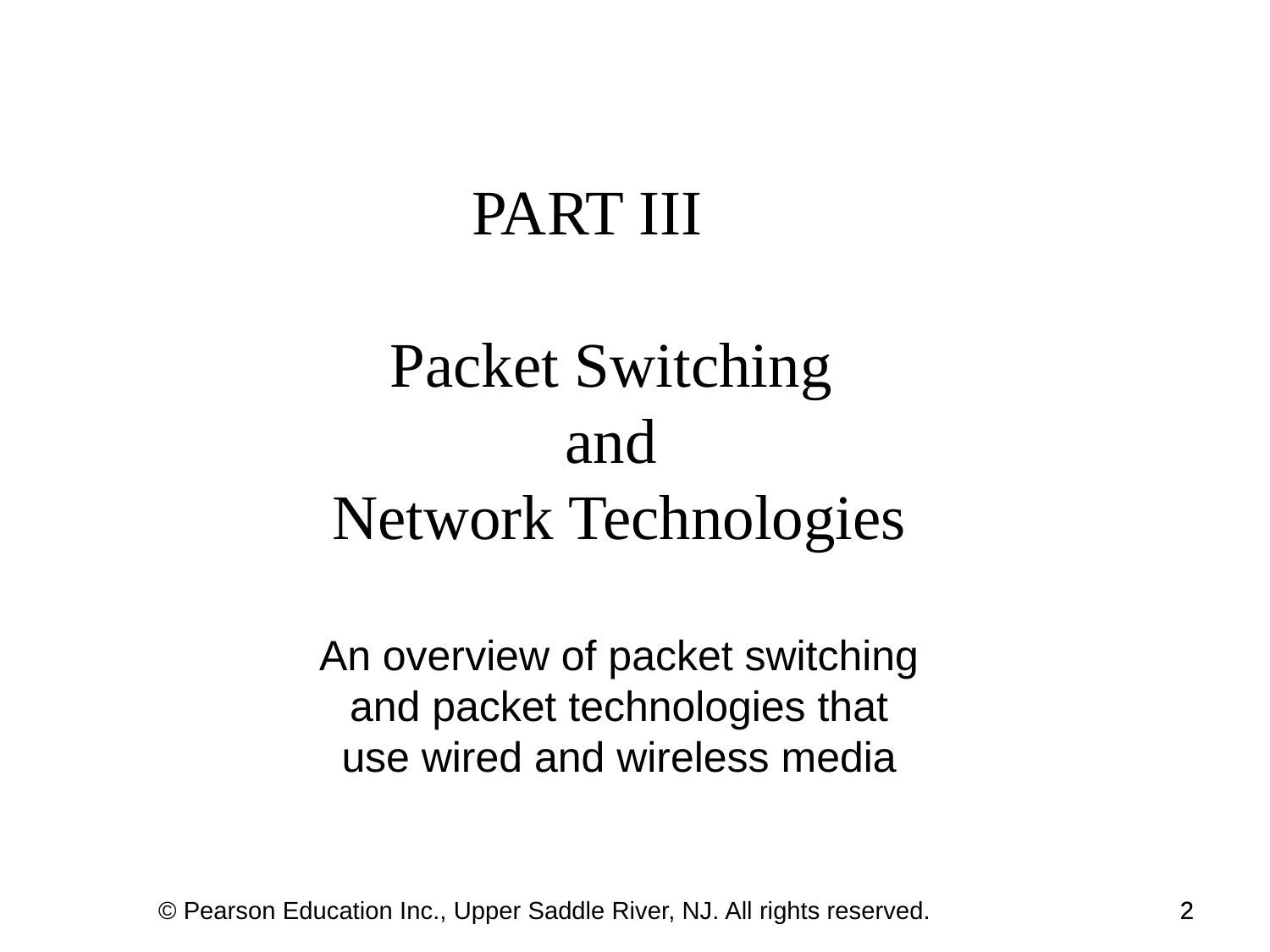

PART III
Packet Switching
and
Network Technologies
An overview of packet switching
and packet technologies that
use wired and wireless media
© Pearson Education Inc., Upper Saddle River, NJ. All rights reserved.
2
2